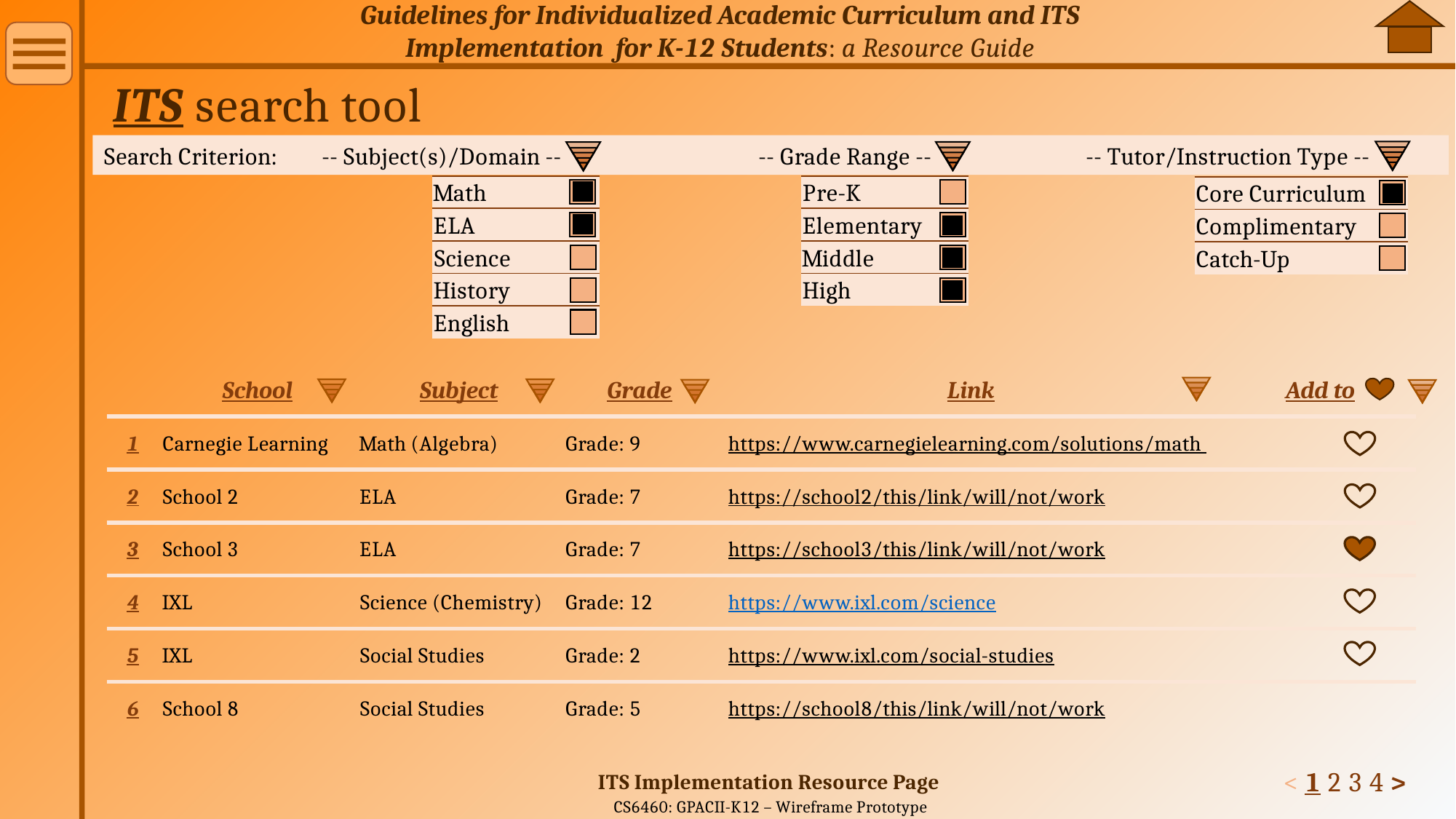

Guidelines for Individualized Academic Curriculum and ITS Implementation  for K-12 Students: a Resource Guide

ITS search tool
Search Criterion:     	-- Subject(s)/Domain --		-- Grade Range --		-- Tutor/Instruction Type --
|  |
| --- |
| Math |
| ELA |
| Science |
| History |
| English |
|  |
| --- |
| Pre-K |
| Elementary |
| Middle |
| High |
|  |
| --- |
| Core Curriculum |
| Complimentary |
| Catch-Up |

|  | School | Subject | Grade | Link | Add to |
| --- | --- | --- | --- | --- | --- |
| 1 | Carnegie Learning | Math (Algebra) | Grade: 9 | https://www.carnegielearning.com/solutions/math |  |
| 2 | School 2 | ELA | Grade: 7 | https://school2/this/link/will/not/work |  |
| 3 | School 3 | ELA | Grade: 7 | https://school3/this/link/will/not/work |  |
| 4 | IXL | Science (Chemistry) | Grade: 12 | https://www.ixl.com/science |  |
| 5 | IXL | Social Studies | Grade: 2 | https://www.ixl.com/social-studies |  |
| 6 | School 8 | Social Studies | Grade: 5 | https://school8/this/link/will/not/work |  |

ITS Implementation Resource Page
< 1 2 3 4 >
CS6460: GPACII-K12 – Wireframe Prototype